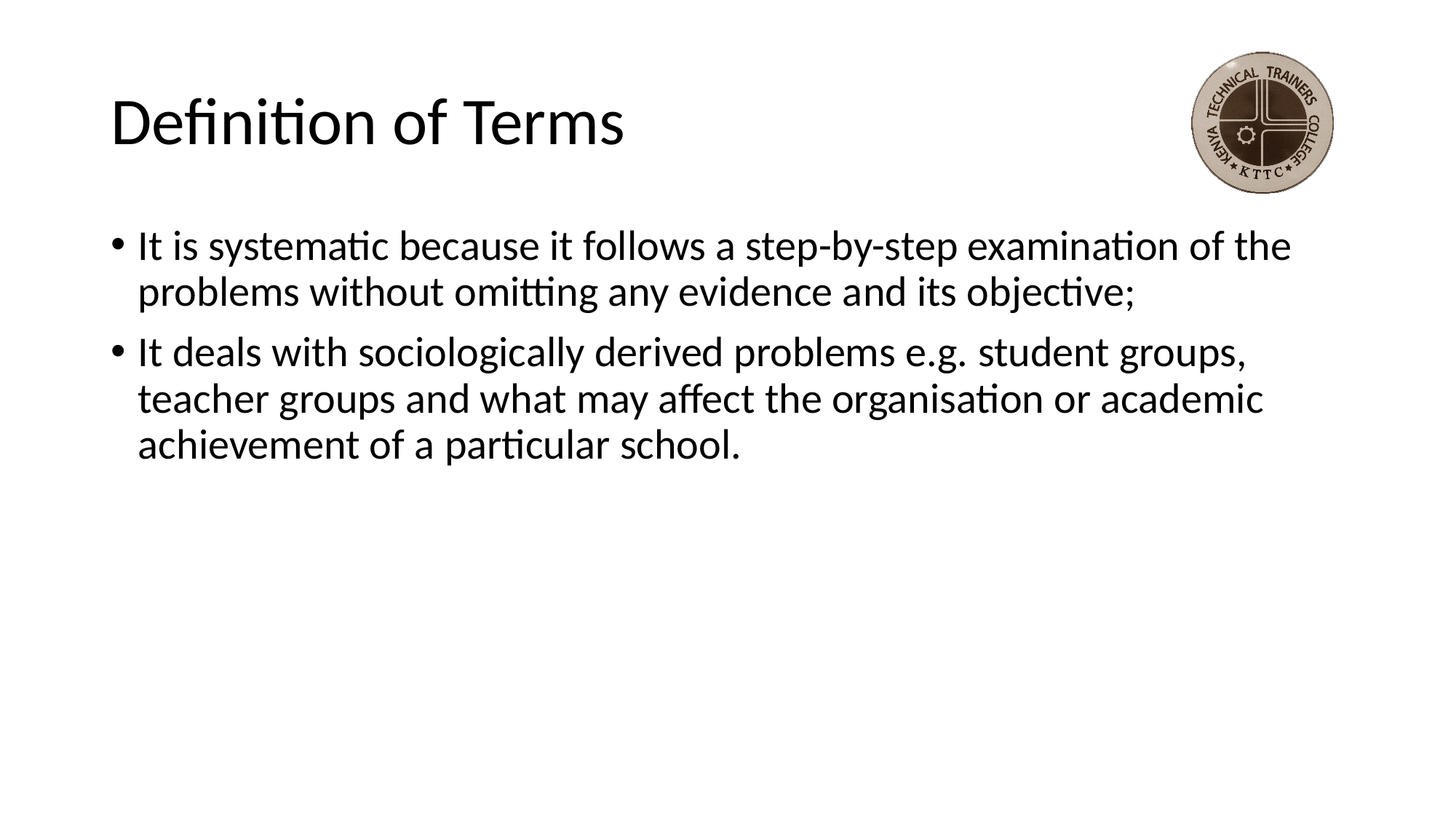

# Definition of Terms
It is systematic because it follows a step-by-step examination of the problems without omitting any evidence and its objective;
It deals with sociologically derived problems e.g. student groups, teacher groups and what may affect the organisation or academic achievement of a particular school.